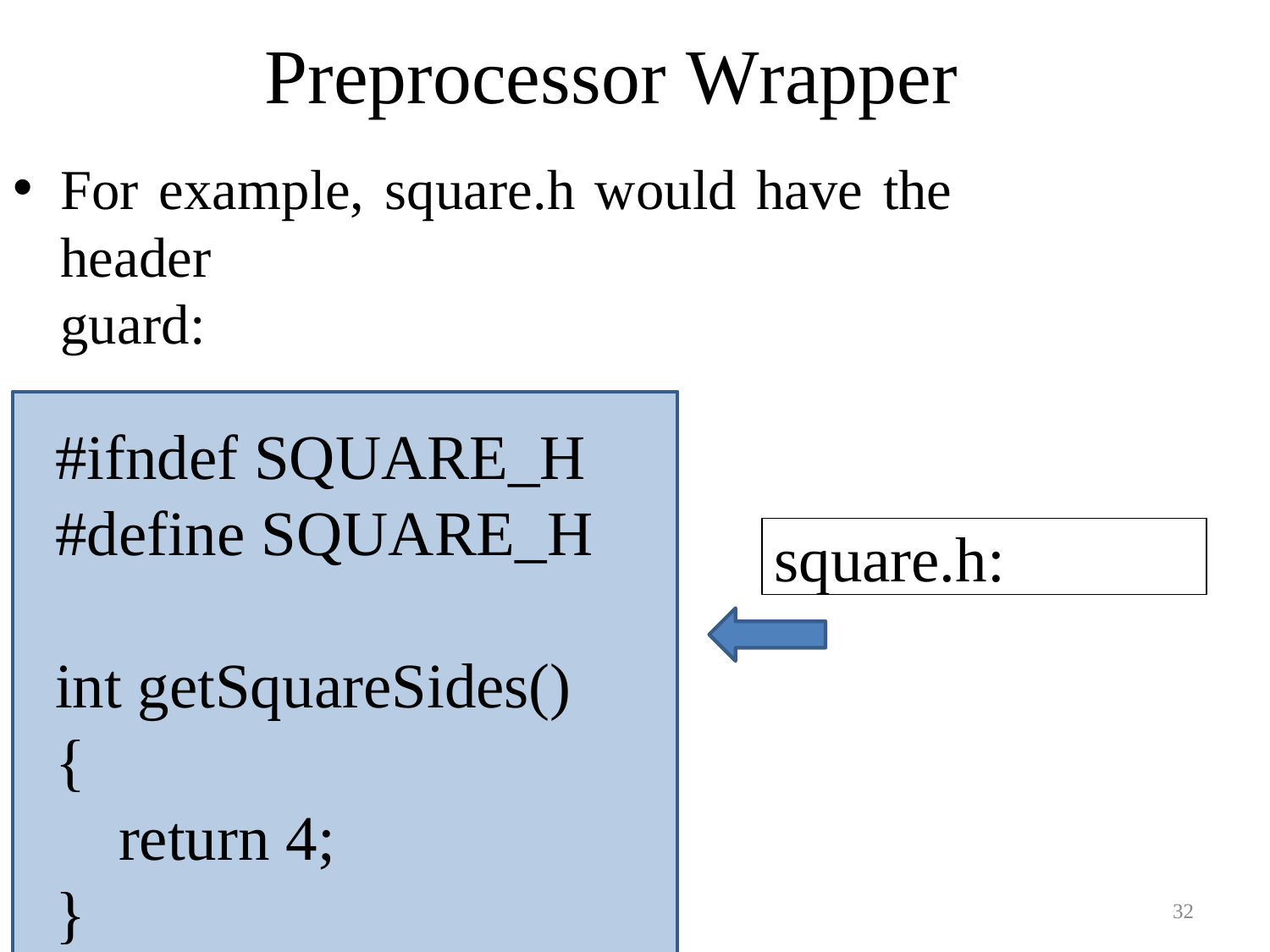

# Preprocessor Wrapper
For example, square.h would have the header
guard:

#ifndef SQUARE_H
#define SQUARE_H
square.h:

int getSquareSides()
{
return 4;
}
32